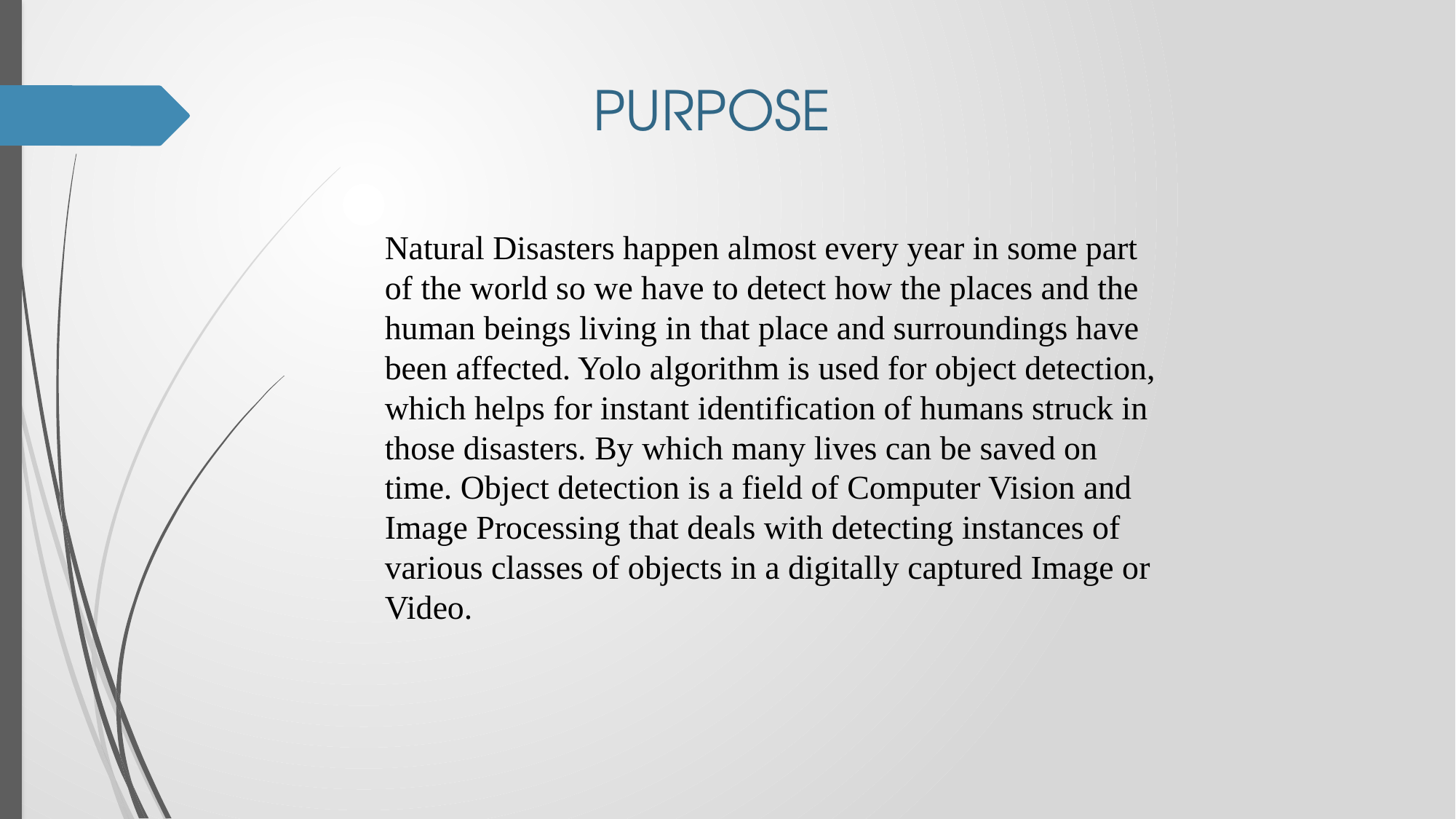

PURPOSE
Natural Disasters happen almost every year in some part of the world so we have to detect how the places and the human beings living in that place and surroundings have been affected. Yolo algorithm is used for object detection, which helps for instant identification of humans struck in those disasters. By which many lives can be saved on time. Object detection is a field of Computer Vision and Image Processing that deals with detecting instances of various classes of objects in a digitally captured Image or Video.